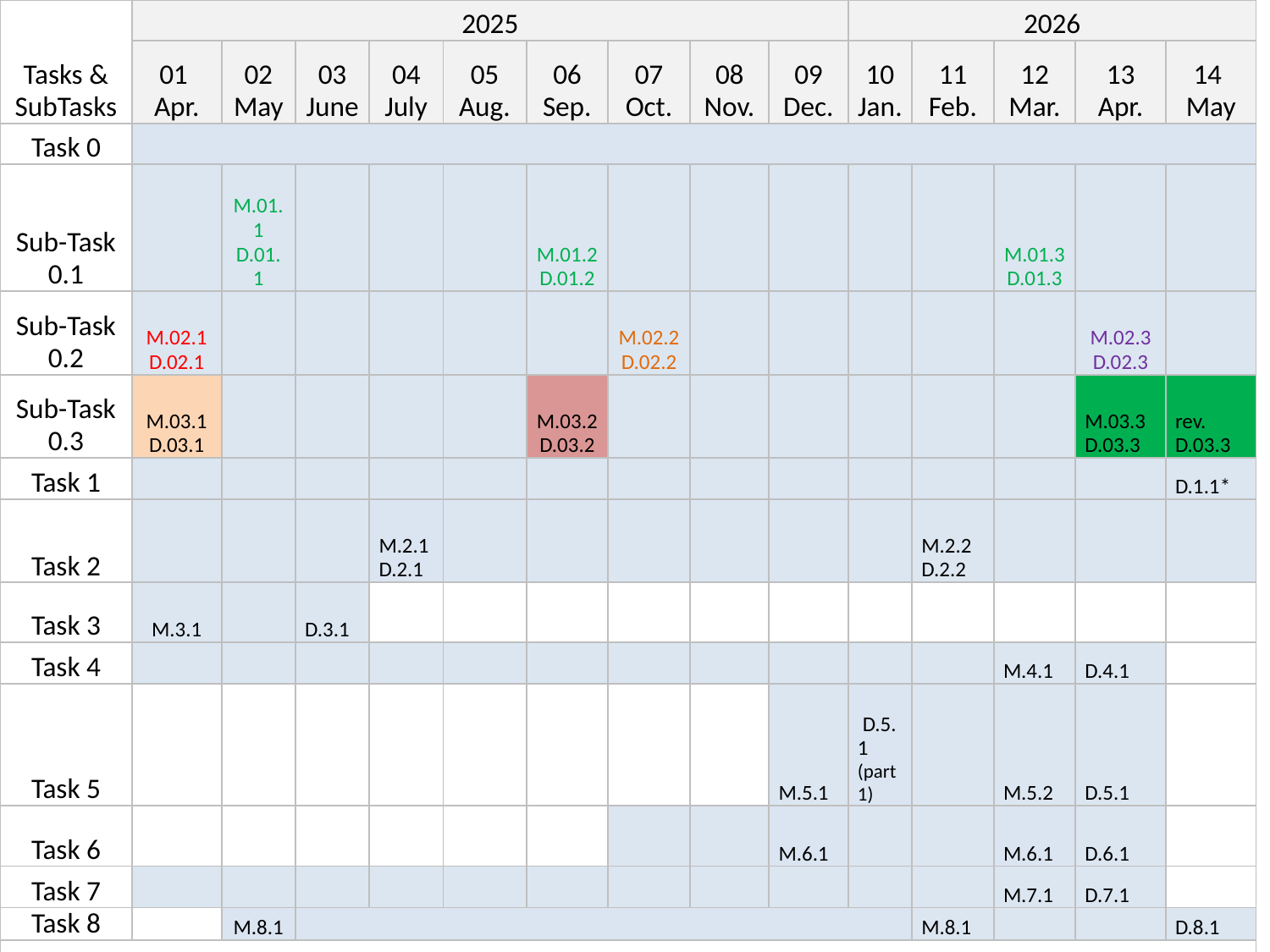

| Tasks & SubTasks | 2025 |  |  |  |  |  |  |  |  | 2026 |  |  |  |  |
| --- | --- | --- | --- | --- | --- | --- | --- | --- | --- | --- | --- | --- | --- | --- |
|  | 01 Apr. | 02 May | 03 June | 04 July | 05 Aug. | 06 Sep. | 07 Oct. | 08 Nov. | 09 Dec. | 10 Jan. | 11 Feb. | 12 Mar. | 13 Apr. | 14 May |
| Task 0 |  |  |  |  |  |  |  |  |  |  |  |  |  |  |
| Sub-Task 0.1 |  | M.01.1 D.01.1 |  |  |  | M.01.2 D.01.2 |  |  |  |  |  | M.01.3 D.01.3 |  |  |
| Sub-Task 0.2 | M.02.1 D.02.1 |  |  |  |  |  | M.02.2 D.02.2 |  |  |  |  |  | M.02.3 D.02.3 |  |
| Sub-Task 0.3 | M.03.1 D.03.1 |  |  |  |  | M.03.2 D.03.2 |  |  |  |  |  |  | M.03.3 D.03.3 | rev. D.03.3 |
| Task 1 |  |  |  |  |  |  |  |  |  |  |  |  |  | D.1.1\* |
| Task 2 |  |  |  | M.2.1 D.2.1 |  |  |  |  |  |  | M.2.2 D.2.2 |  |  |  |
| Task 3 | M.3.1 |  | D.3.1 |  |  |  |  |  |  |  |  |  |  |  |
| Task 4 |  |  |  |  |  |  |  |  |  |  |  | M.4.1 | D.4.1 |  |
| Task 5 |  |  |  |  |  |  |  |  | M.5.1 | D.5.1 (part1) |  | M.5.2 | D.5.1 |  |
| Task 6 |  |  |  |  |  |  |  |  | M.6.1 |  |  | M.6.1 | D.6.1 |  |
| Task 7 |  |  |  |  |  |  |  |  |  |  |  | M.7.1 | D.7.1 |  |
| Task 8 |  | M.8.1 |  |  |  |  |  |  |  |  | M.8.1 |  |  | D.8.1 |
| \*Report on Task 1 should follow the template to be commonly agreed with the acceptance of the Inception report. The amount and frequency of this reporting shall be commonly agreed with DG MARE and the contracting authority at the kick off meeting |  |  |  |  |  |  |  |  |  |  |  |  |  |  |